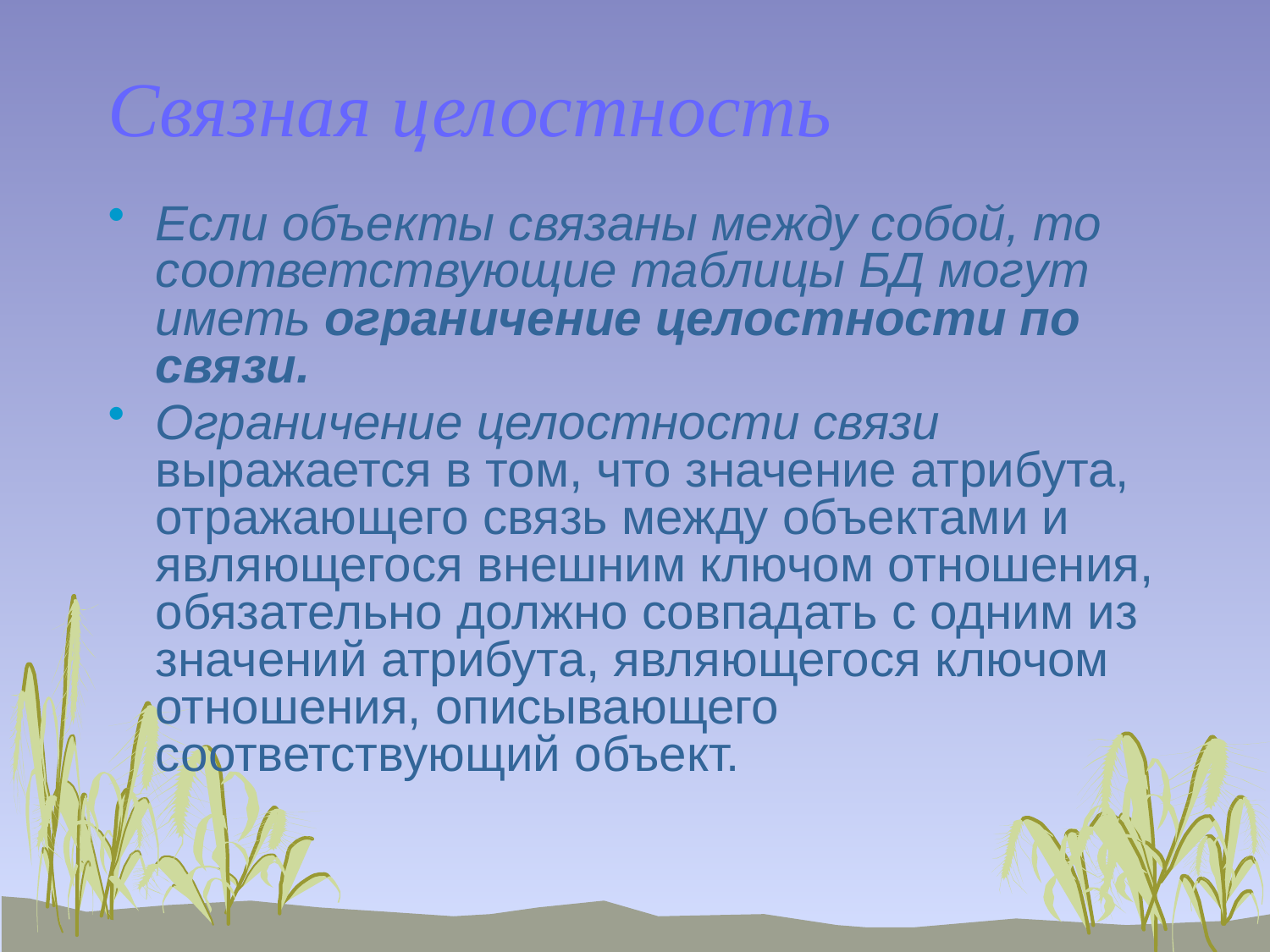

# Связная целостность
Если объекты связаны между собой, то соответствующие таблицы БД могут иметь ограничение целостности по связи.
Ограничение целостности связи  выражается в том, что значение атрибута, отражающего связь между объектами и являющегося внешним ключом отношения, обязательно должно совпадать с одним из значений атрибута, являющегося ключом отношения, описывающего соответствующий объект.